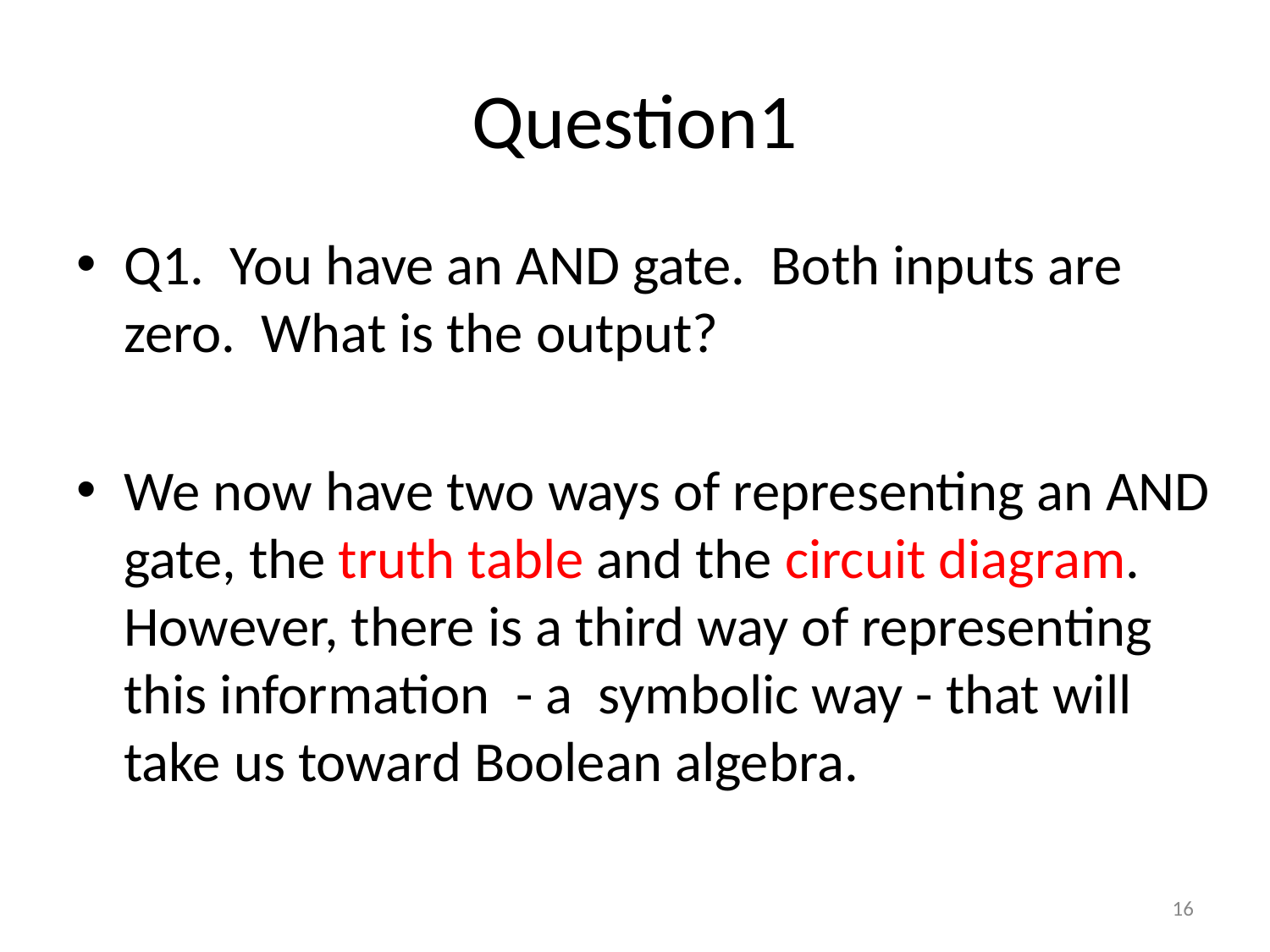

# Question1
Q1.  You have an AND gate.  Both inputs are zero.  What is the output?

We now have two ways of representing an AND gate, the truth table and the circuit diagram.  However, there is a third way of representing this information  - a  symbolic way - that will take us toward Boolean algebra.
16